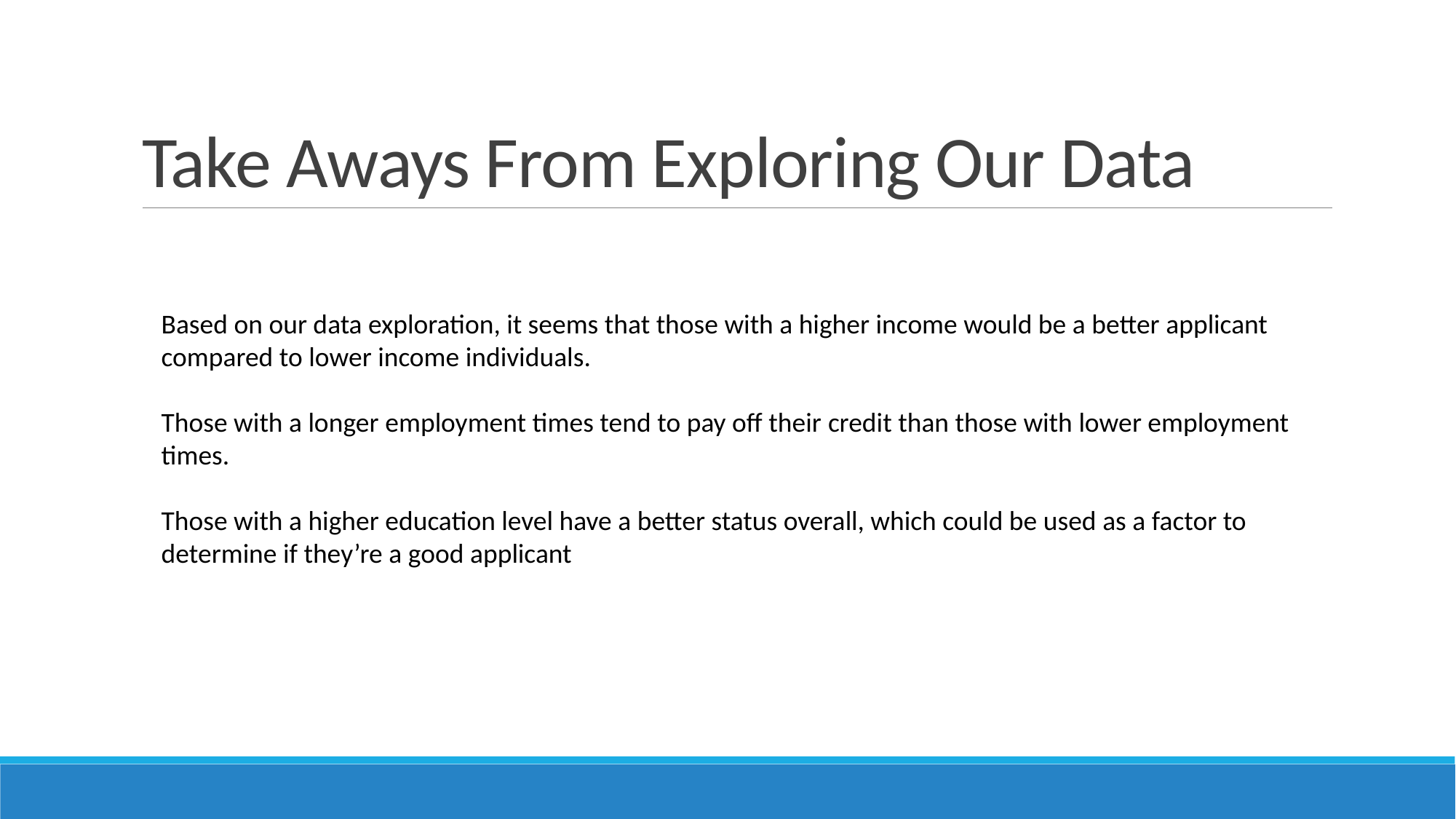

# Take Aways From Exploring Our Data
Based on our data exploration, it seems that those with a higher income would be a better applicant compared to lower income individuals.

Those with a longer employment times tend to pay off their credit than those with lower employment times.

Those with a higher education level have a better status overall, which could be used as a factor to determine if they’re a good applicant